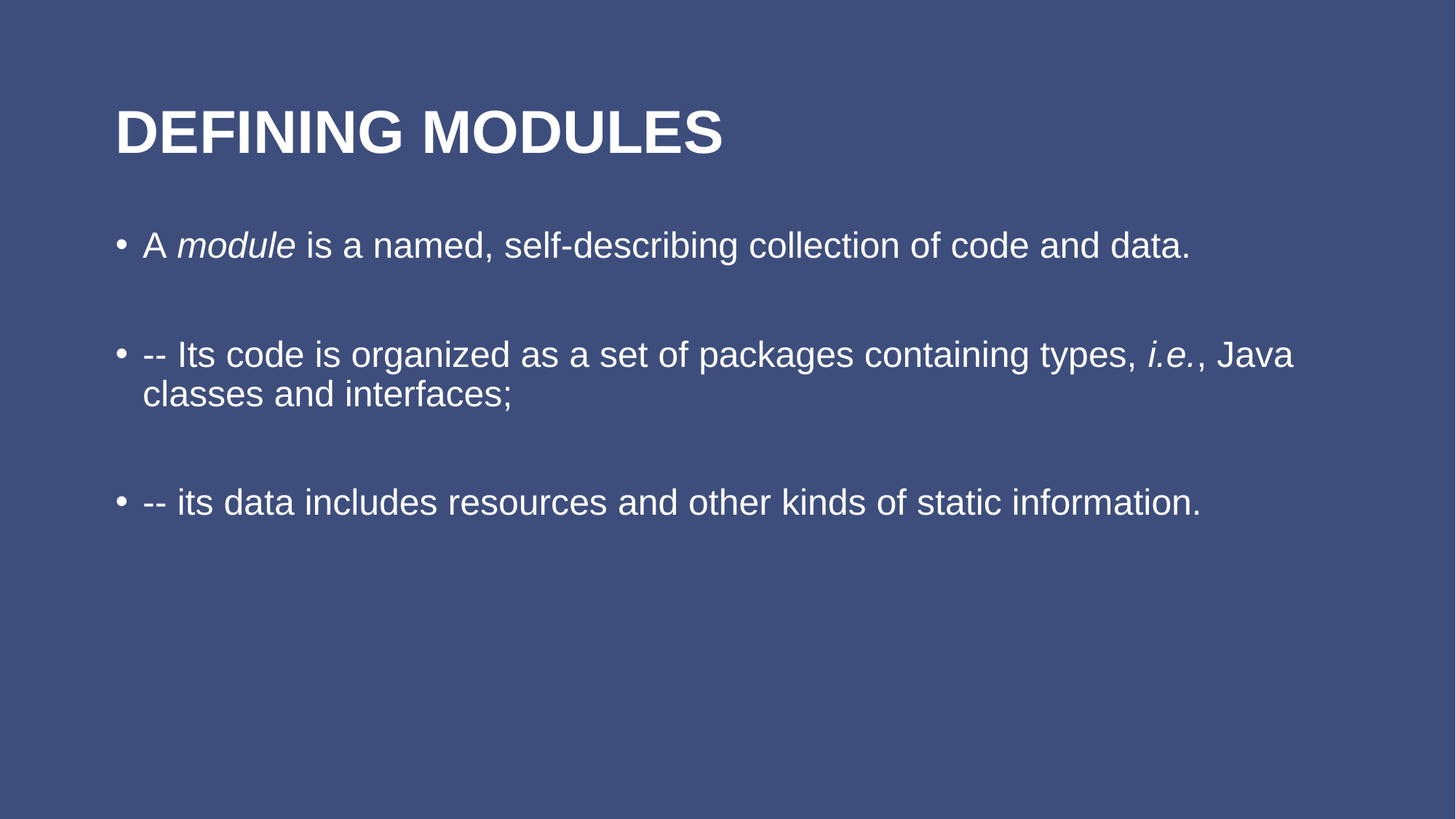

# Defining modules
A module is a named, self-describing collection of code and data.

-- Its code is organized as a set of packages containing types, i.e., Java classes and interfaces;

-- its data includes resources and other kinds of static information.